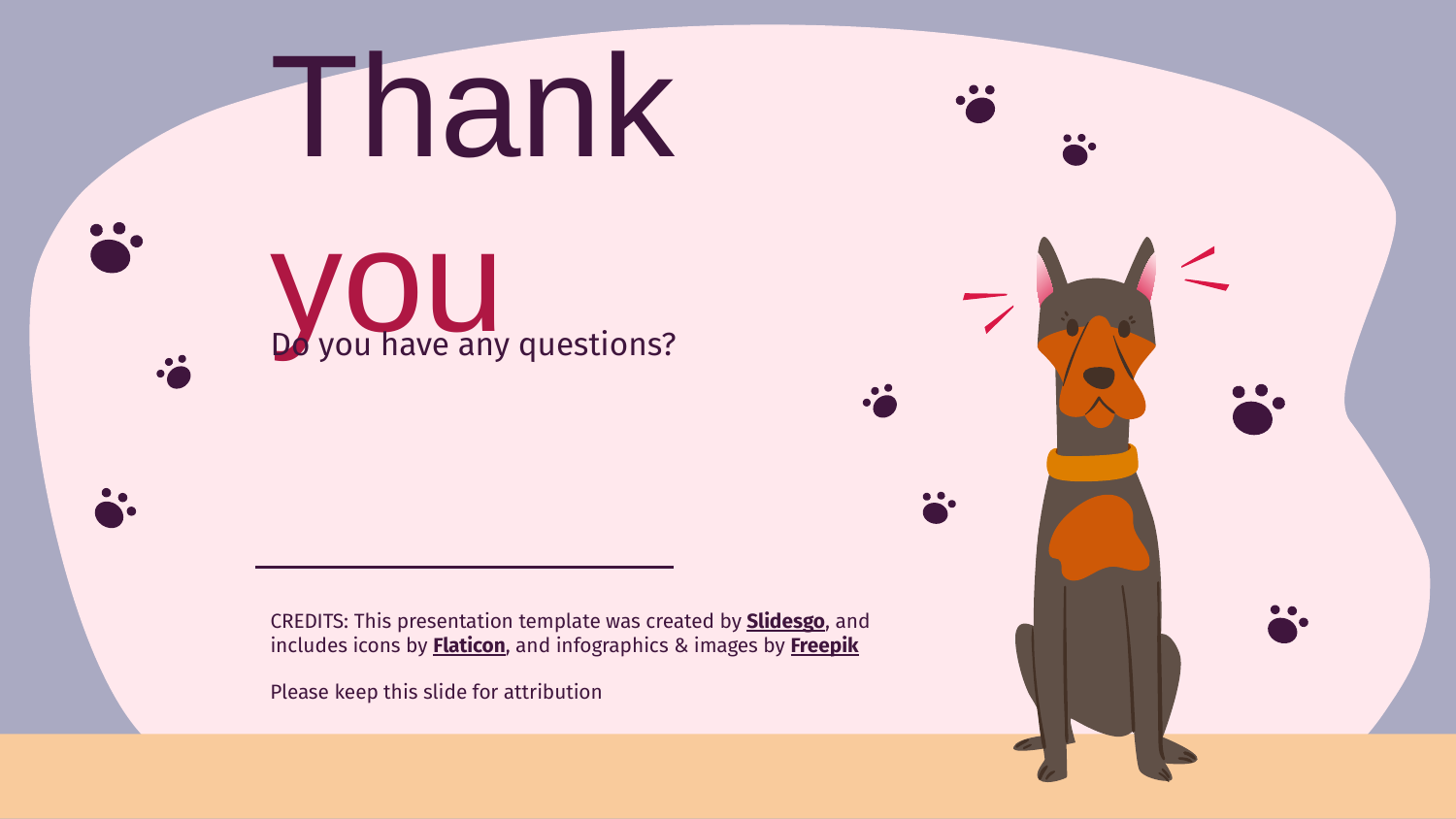

# Thank you

Do you have any questions?

Please keep this slide for attribution